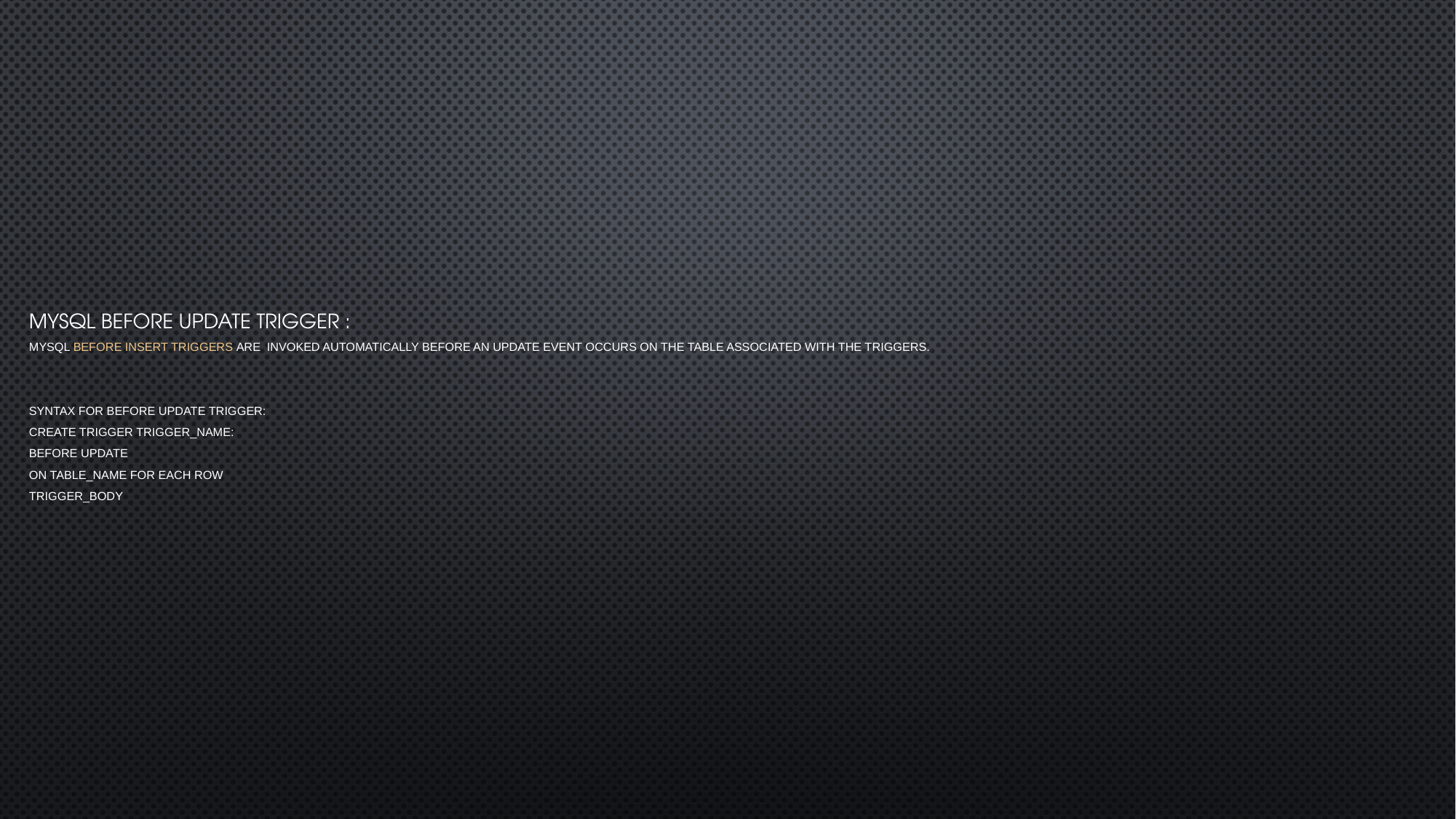

# Mysql Before update trigger : mysql before insert triggers are  invoked automatically before an update event occurs on the table associated with the triggers. Syntax for before update trigger: create trigger trigger_name: before update on table_name for each row trigger_body